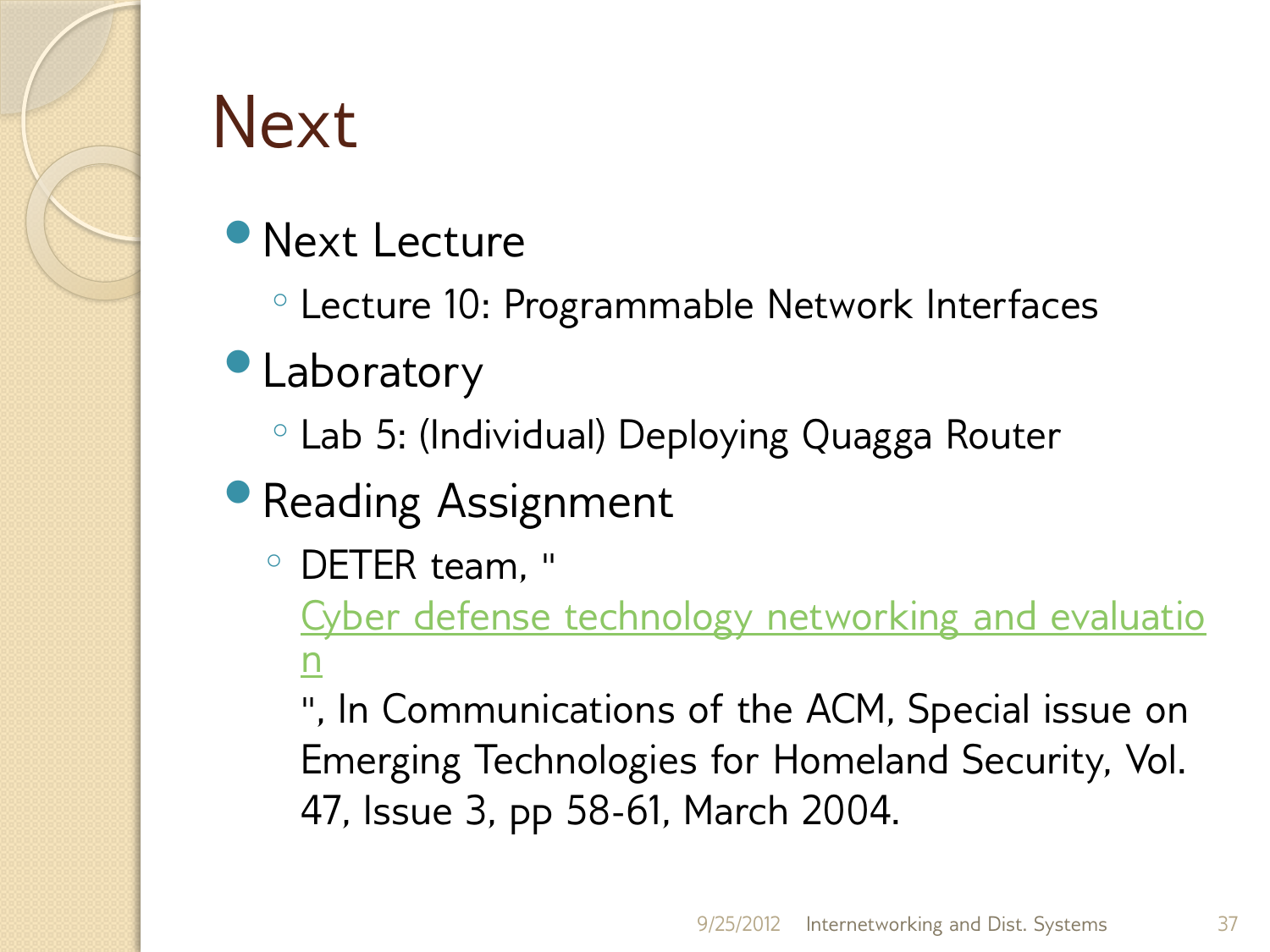

# Next
Next Lecture
Lecture 10: Programmable Network Interfaces
Laboratory
Lab 5: (Individual) Deploying Quagga Router
Reading Assignment
DETER team, "Cyber defense technology networking and evaluation", In Communications of the ACM, Special issue on Emerging Technologies for Homeland Security, Vol. 47, Issue 3, pp 58-61, March 2004.
9/25/2012
Internetworking and Dist. Systems
37